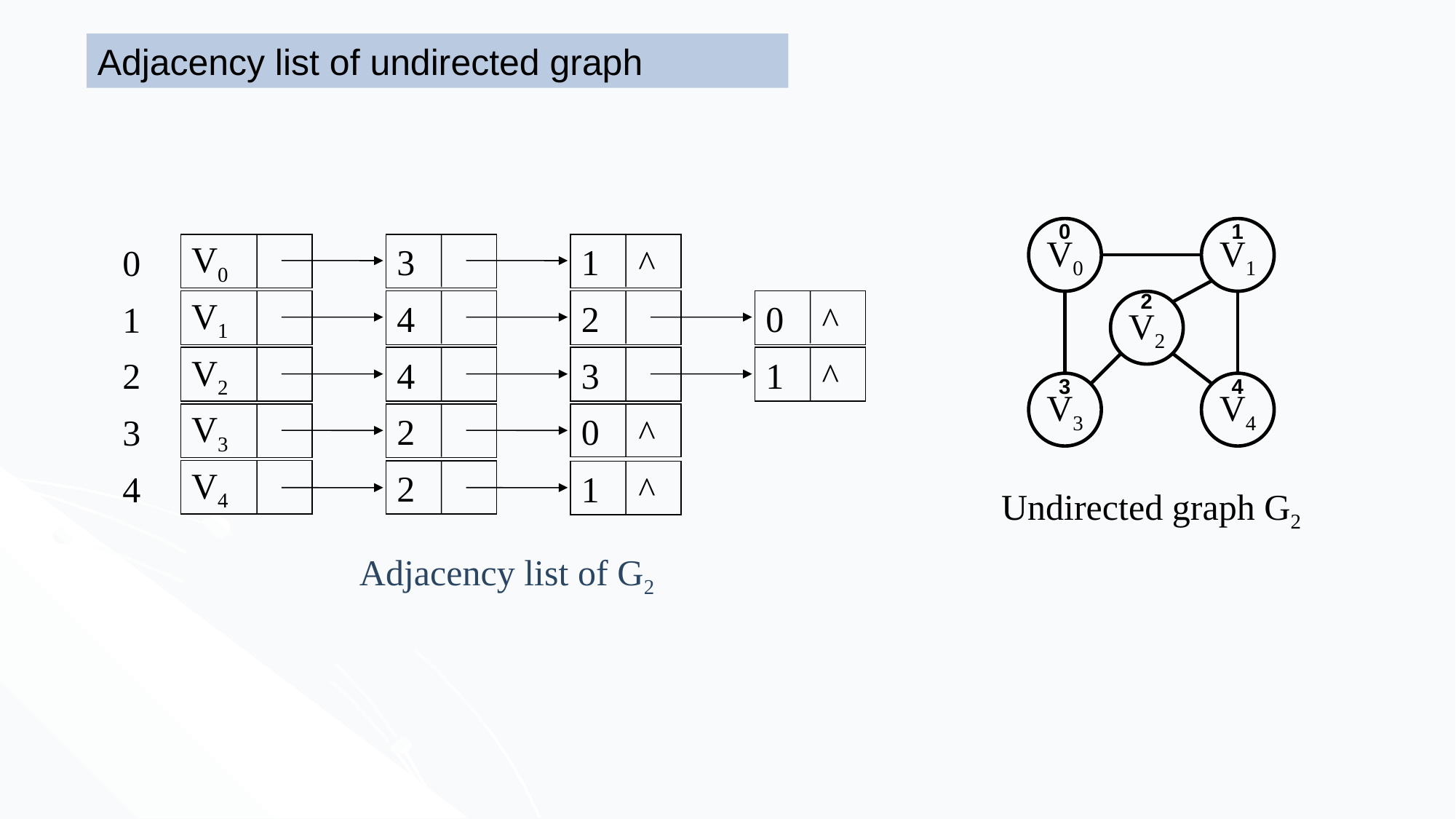

Adjacency list of undirected graph
0
1
V0
V1
V2
V3
V4
Undirected graph G2
2
3
4
0
V0

3

1

^

V1

4

2

0

^

1
V2

4

3

1

^

2
V3

2

0

^

3
V4

2

1

^

4
Adjacency list of G2